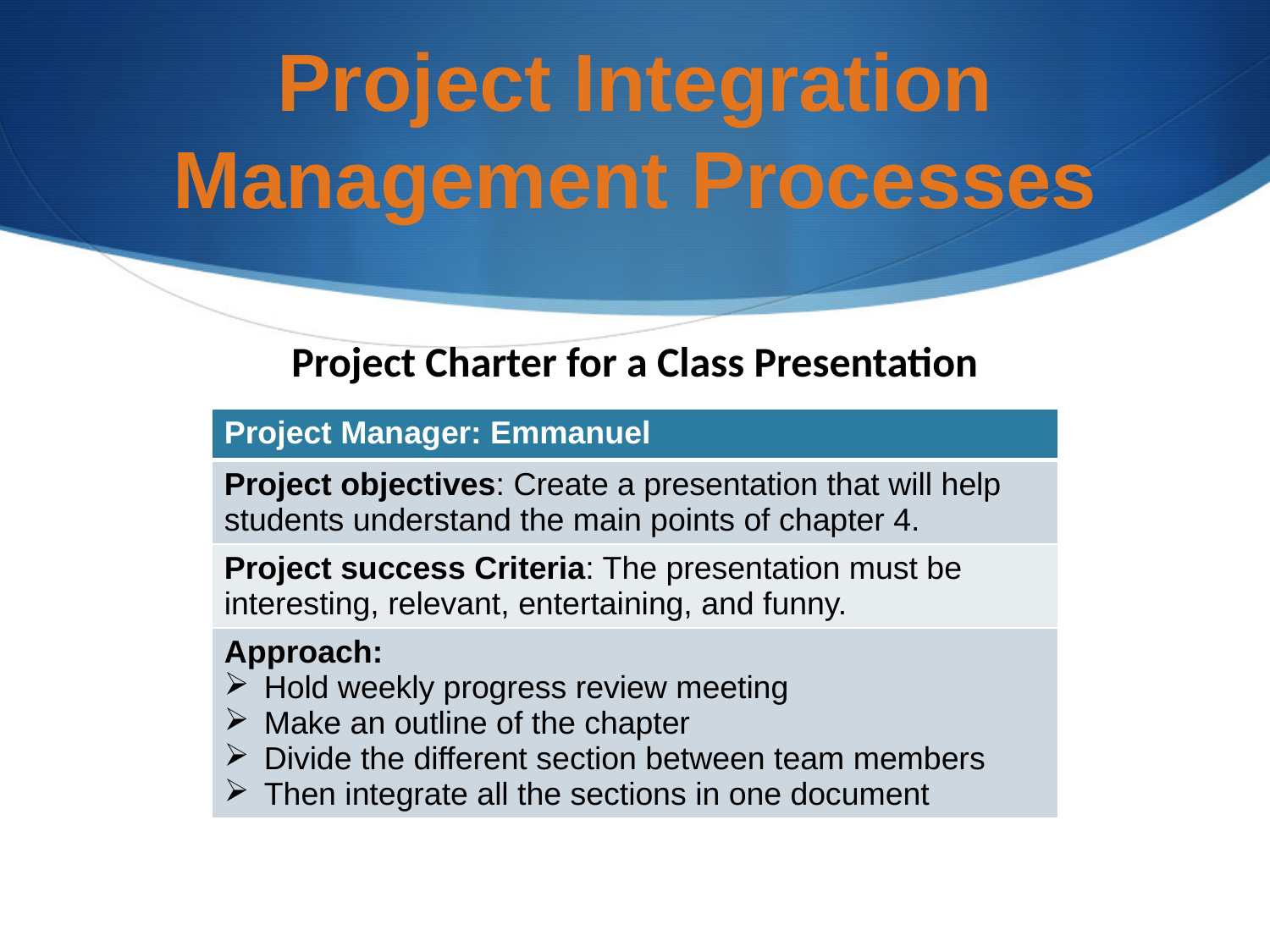

# Project Integration Management Processes
Project Charter for a Class Presentation

| Project Manager: Emmanuel |
| --- |
| Project objectives: Create a presentation that will help students understand the main points of chapter 4. |
| Project success Criteria: The presentation must be interesting, relevant, entertaining, and funny. |
| Approach: Hold weekly progress review meeting Make an outline of the chapter Divide the different section between team members Then integrate all the sections in one document |